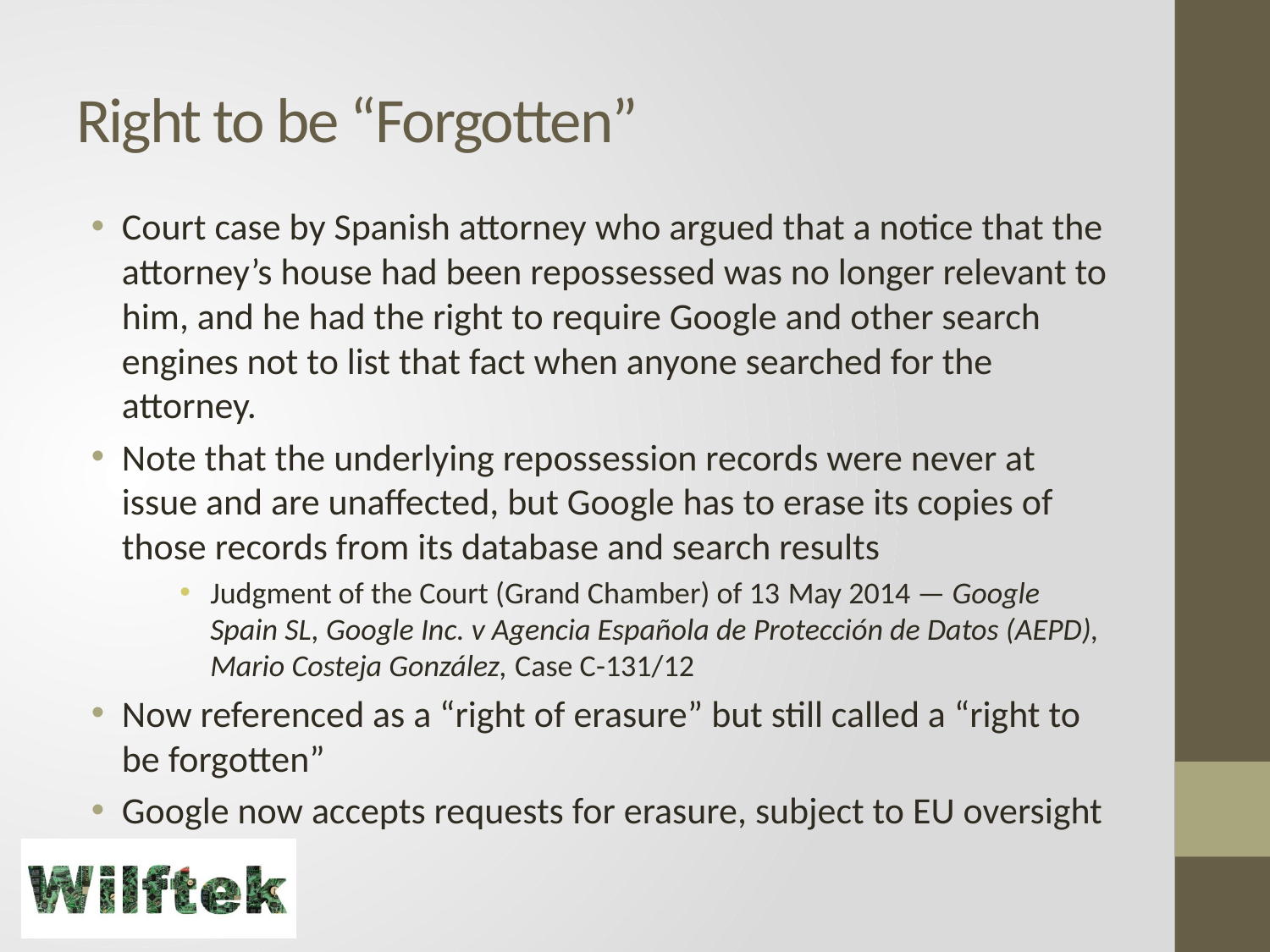

# Right to be “Forgotten”
Court case by Spanish attorney who argued that a notice that the attorney’s house had been repossessed was no longer relevant to him, and he had the right to require Google and other search engines not to list that fact when anyone searched for the attorney.
Note that the underlying repossession records were never at issue and are unaffected, but Google has to erase its copies of those records from its database and search results
Judgment of the Court (Grand Chamber) of 13 May 2014 — Google Spain SL, Google Inc. v Agencia Española de Protección de Datos (AEPD), Mario Costeja González, Case C-131/12
Now referenced as a “right of erasure” but still called a “right to be forgotten”
Google now accepts requests for erasure, subject to EU oversight